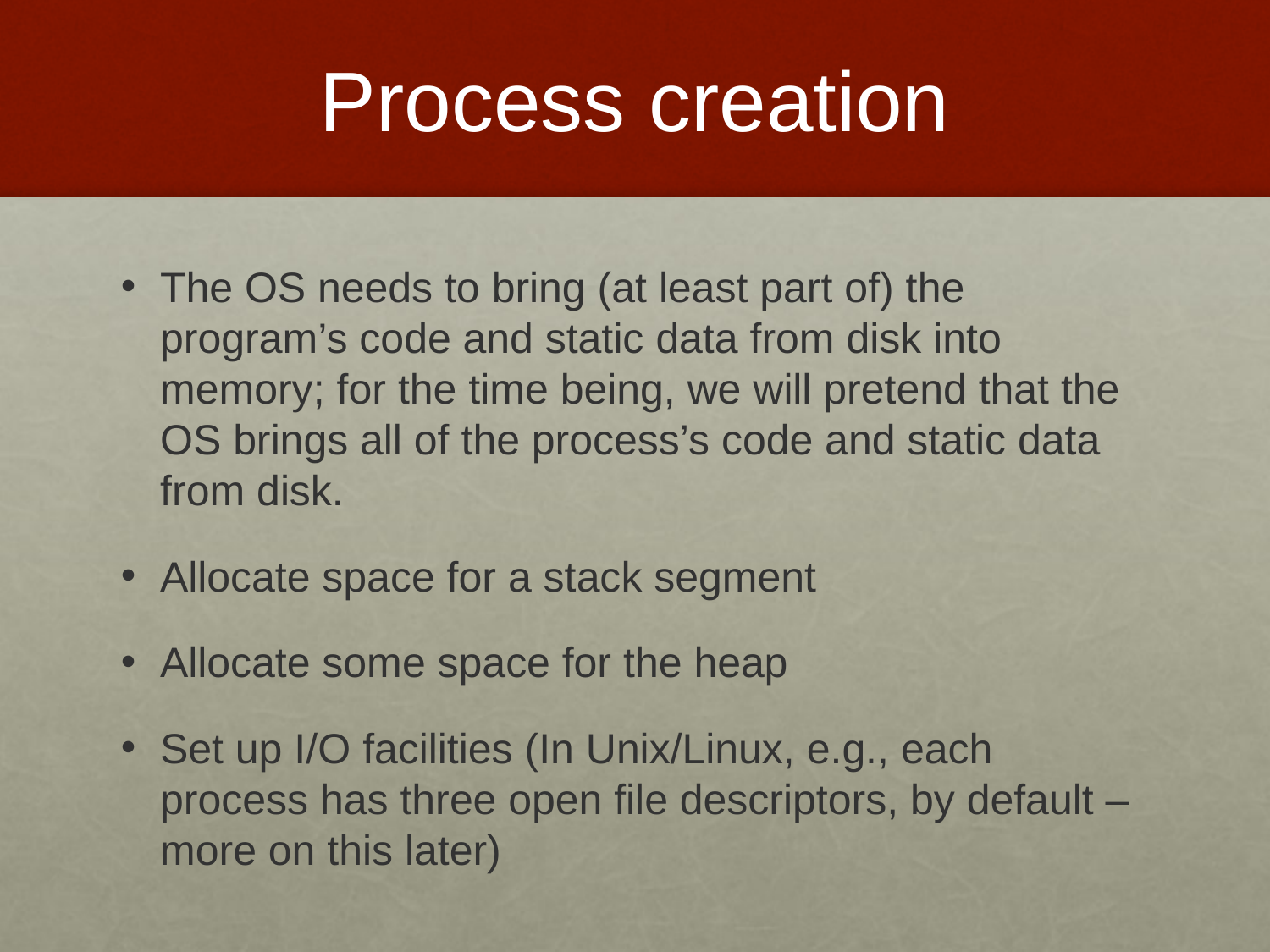

# Process creation
The OS needs to bring (at least part of) the program’s code and static data from disk into memory; for the time being, we will pretend that the OS brings all of the process’s code and static data from disk.
Allocate space for a stack segment
Allocate some space for the heap
Set up I/O facilities (In Unix/Linux, e.g., each process has three open file descriptors, by default – more on this later)